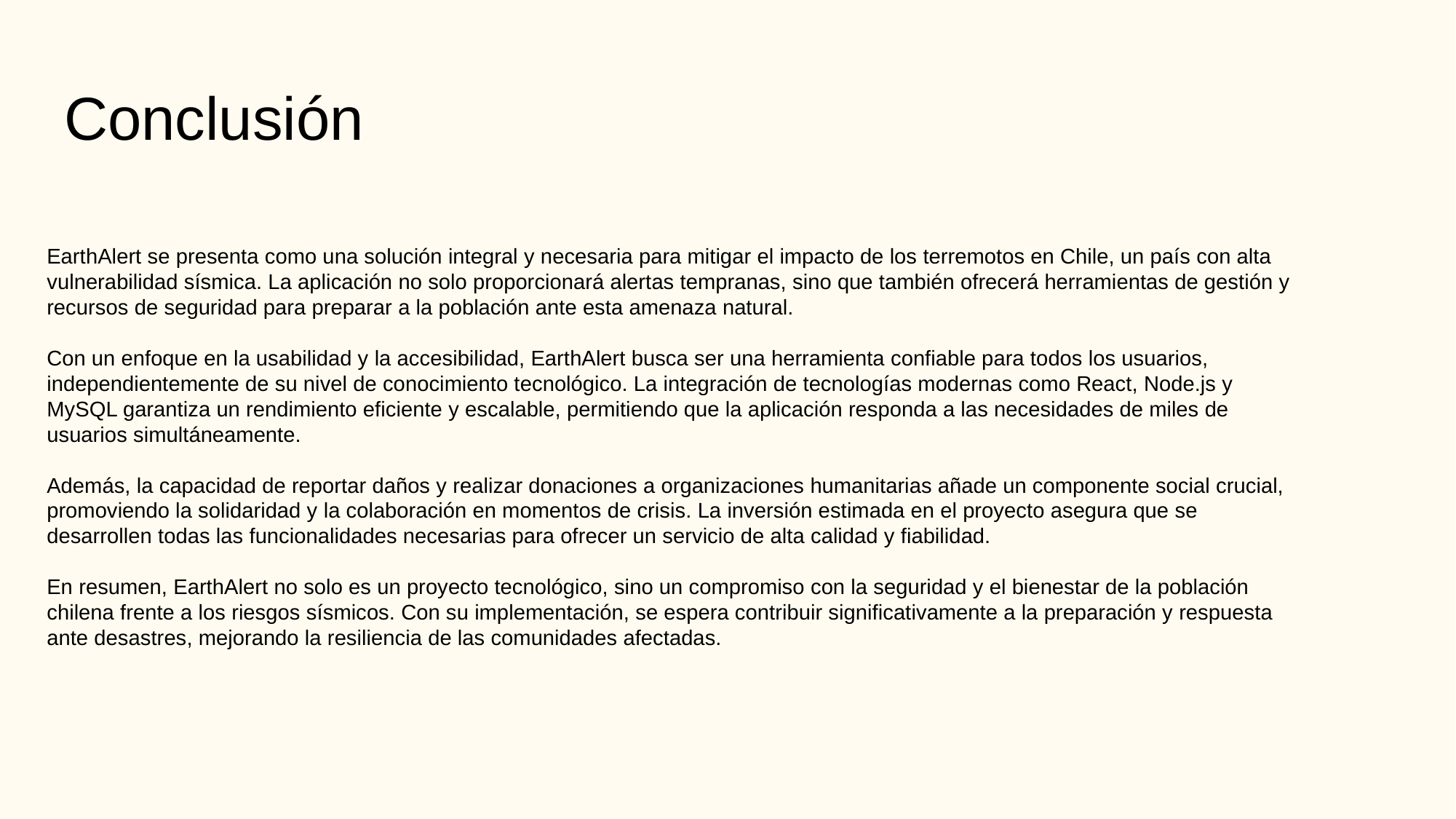

# Conclusión

EarthAlert se presenta como una solución integral y necesaria para mitigar el impacto de los terremotos en Chile, un país con alta vulnerabilidad sísmica. La aplicación no solo proporcionará alertas tempranas, sino que también ofrecerá herramientas de gestión y recursos de seguridad para preparar a la población ante esta amenaza natural.

Con un enfoque en la usabilidad y la accesibilidad, EarthAlert busca ser una herramienta confiable para todos los usuarios, independientemente de su nivel de conocimiento tecnológico. La integración de tecnologías modernas como React, Node.js y MySQL garantiza un rendimiento eficiente y escalable, permitiendo que la aplicación responda a las necesidades de miles de usuarios simultáneamente.

Además, la capacidad de reportar daños y realizar donaciones a organizaciones humanitarias añade un componente social crucial, promoviendo la solidaridad y la colaboración en momentos de crisis. La inversión estimada en el proyecto asegura que se desarrollen todas las funcionalidades necesarias para ofrecer un servicio de alta calidad y fiabilidad.

En resumen, EarthAlert no solo es un proyecto tecnológico, sino un compromiso con la seguridad y el bienestar de la población chilena frente a los riesgos sísmicos. Con su implementación, se espera contribuir significativamente a la preparación y respuesta ante desastres, mejorando la resiliencia de las comunidades afectadas.